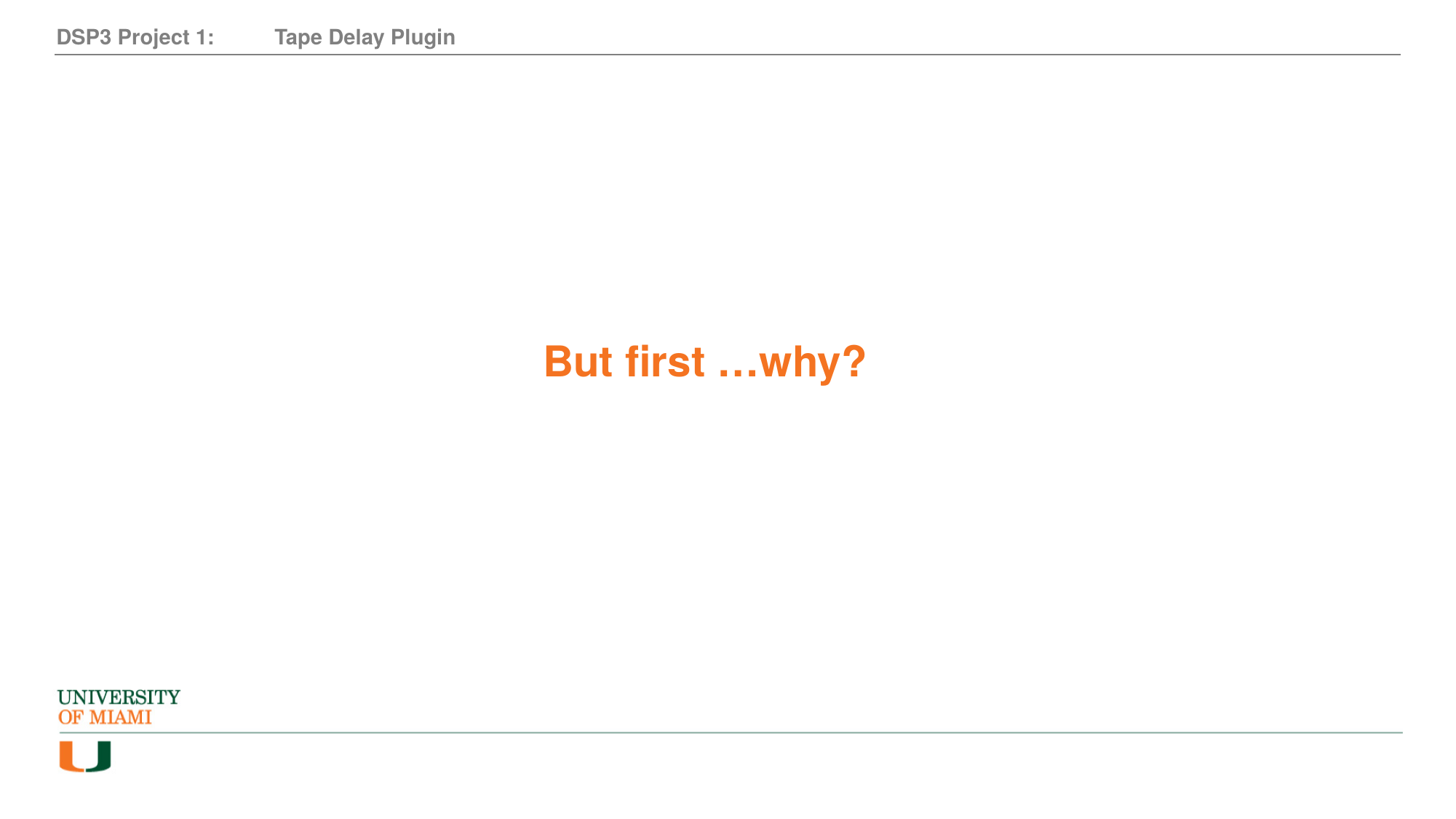

DSP3 Project 1:	Tape Delay Plugin
But first …why?